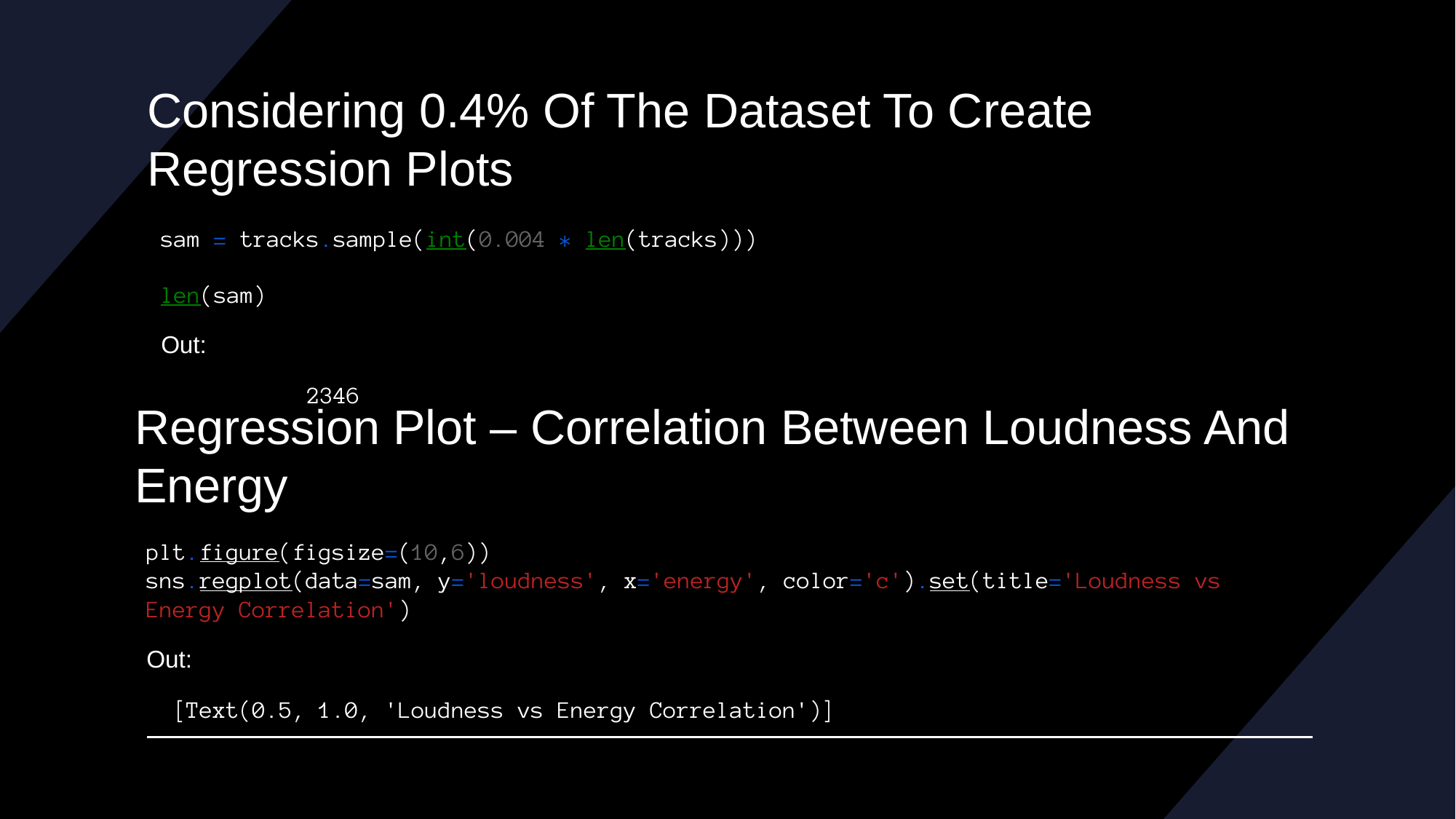

# Considering 0.4% Of The Dataset To Create Regression Plots
sam = tracks.sample(int(0.004 * len(tracks)))
len(sam)
Out:
           2346
Regression Plot – Correlation Between Loudness And Energy
plt.figure(figsize=(10,6))
sns.regplot(data=sam, y='loudness', x='energy', color='c').set(title='Loudness vs Energy Correlation')
Out:
  [Text(0.5, 1.0, 'Loudness vs Energy Correlation')]